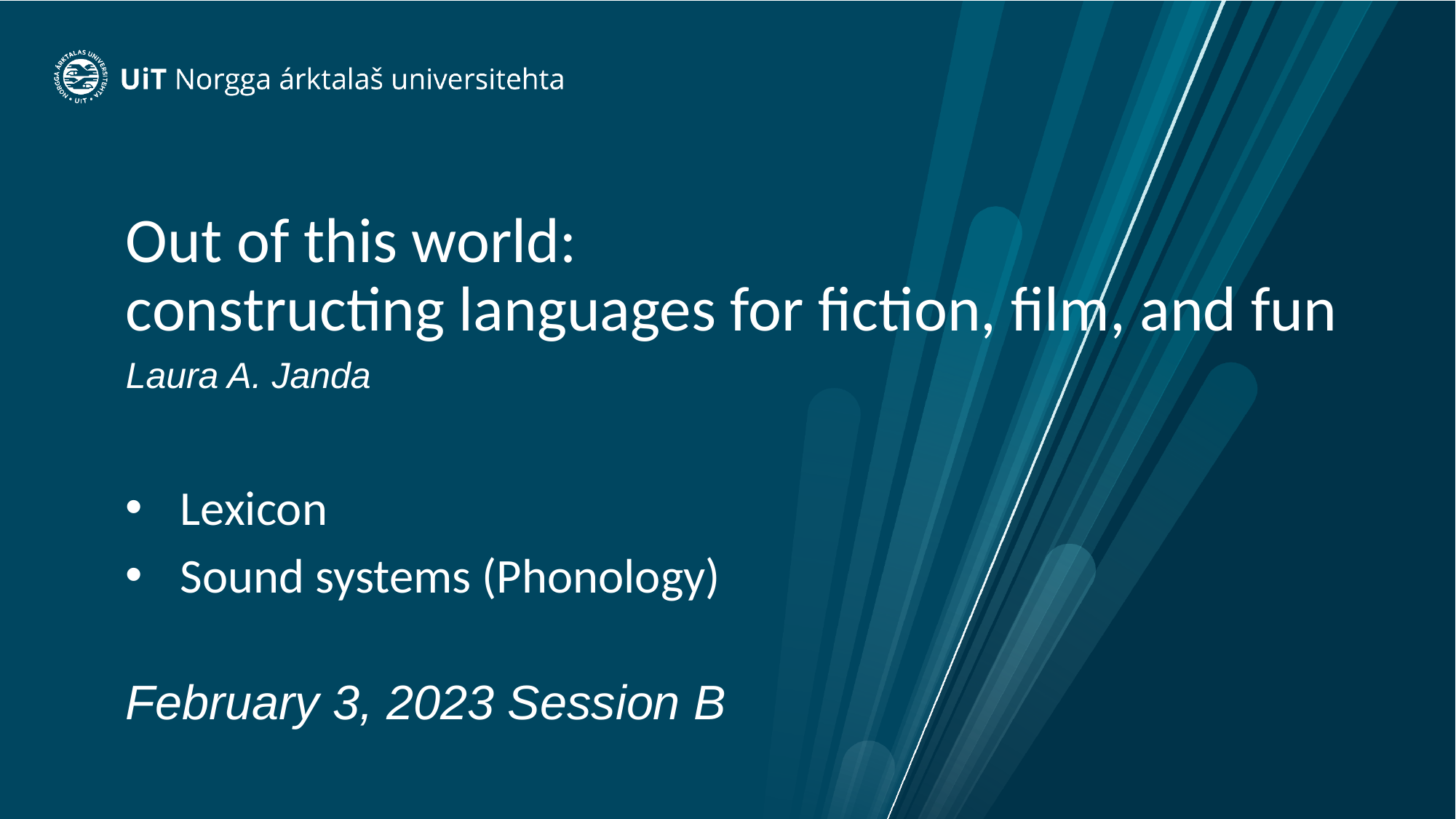

# Out of this world: constructing languages for fiction, film, and fun
Laura A. Janda

Lexicon
Sound systems (Phonology)

February 3, 2023 Session B